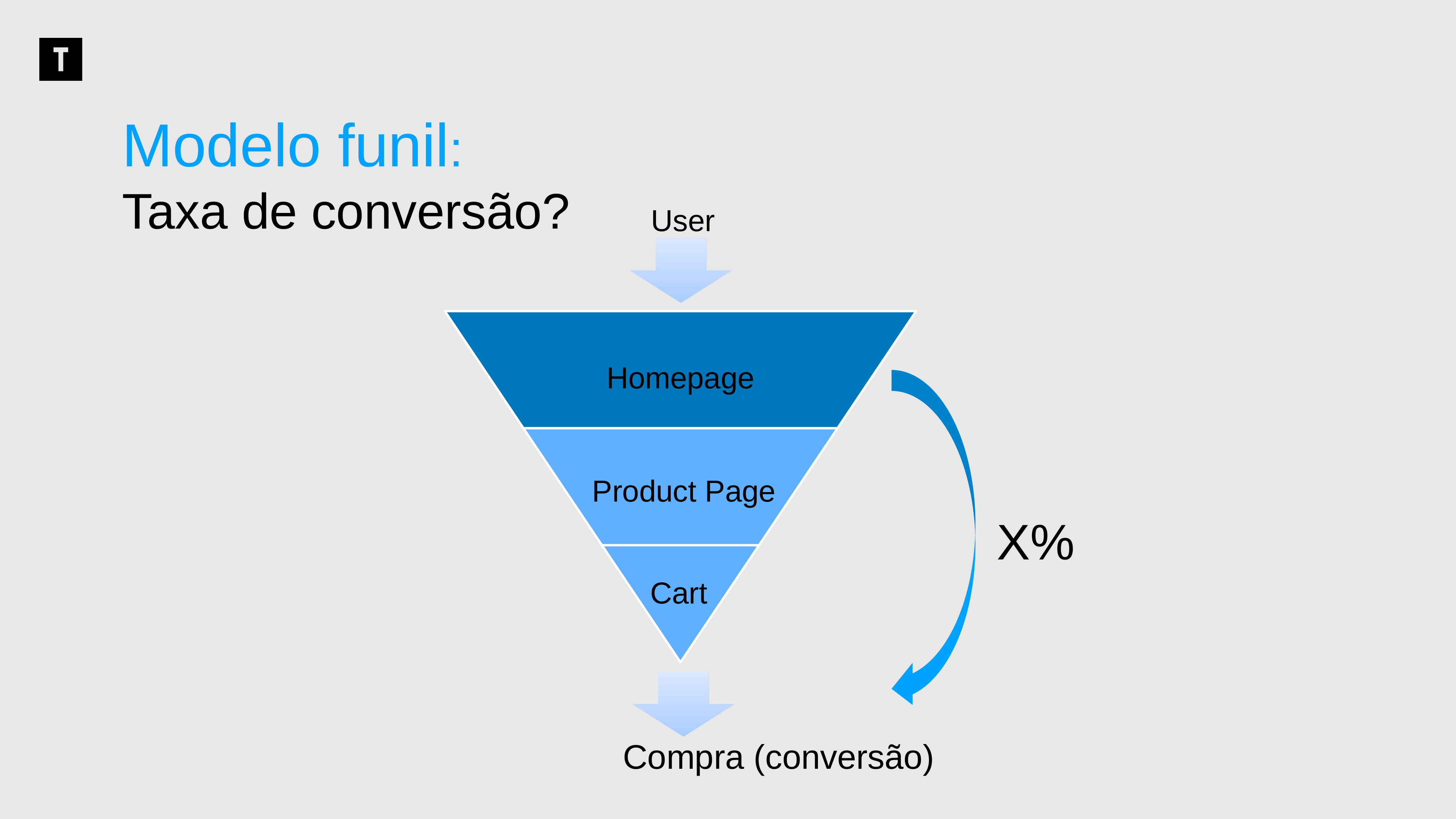

Modelo funil:
Taxa de conversão?
User

Homepage

Product Page
X%
Cart

Compra (conversão)